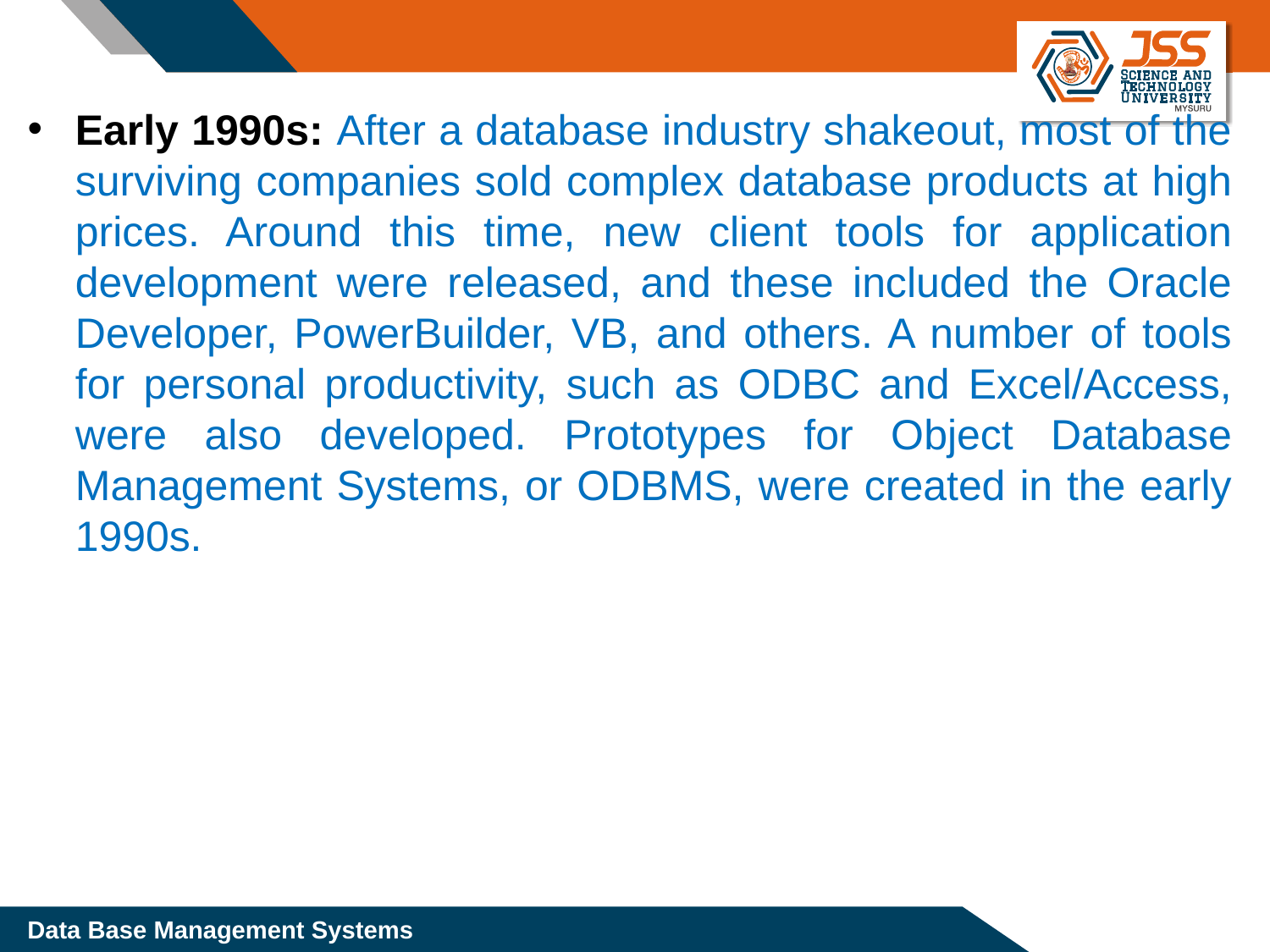

Early 1990s: After a database industry shakeout, most of the surviving companies sold complex database products at high prices. Around this time, new client tools for application development were released, and these included the Oracle Developer, PowerBuilder, VB, and others. A number of tools for personal productivity, such as ODBC and Excel/Access, were also developed. Prototypes for Object Database Management Systems, or ODBMS, were created in the early 1990s.

Data Base Management Systems